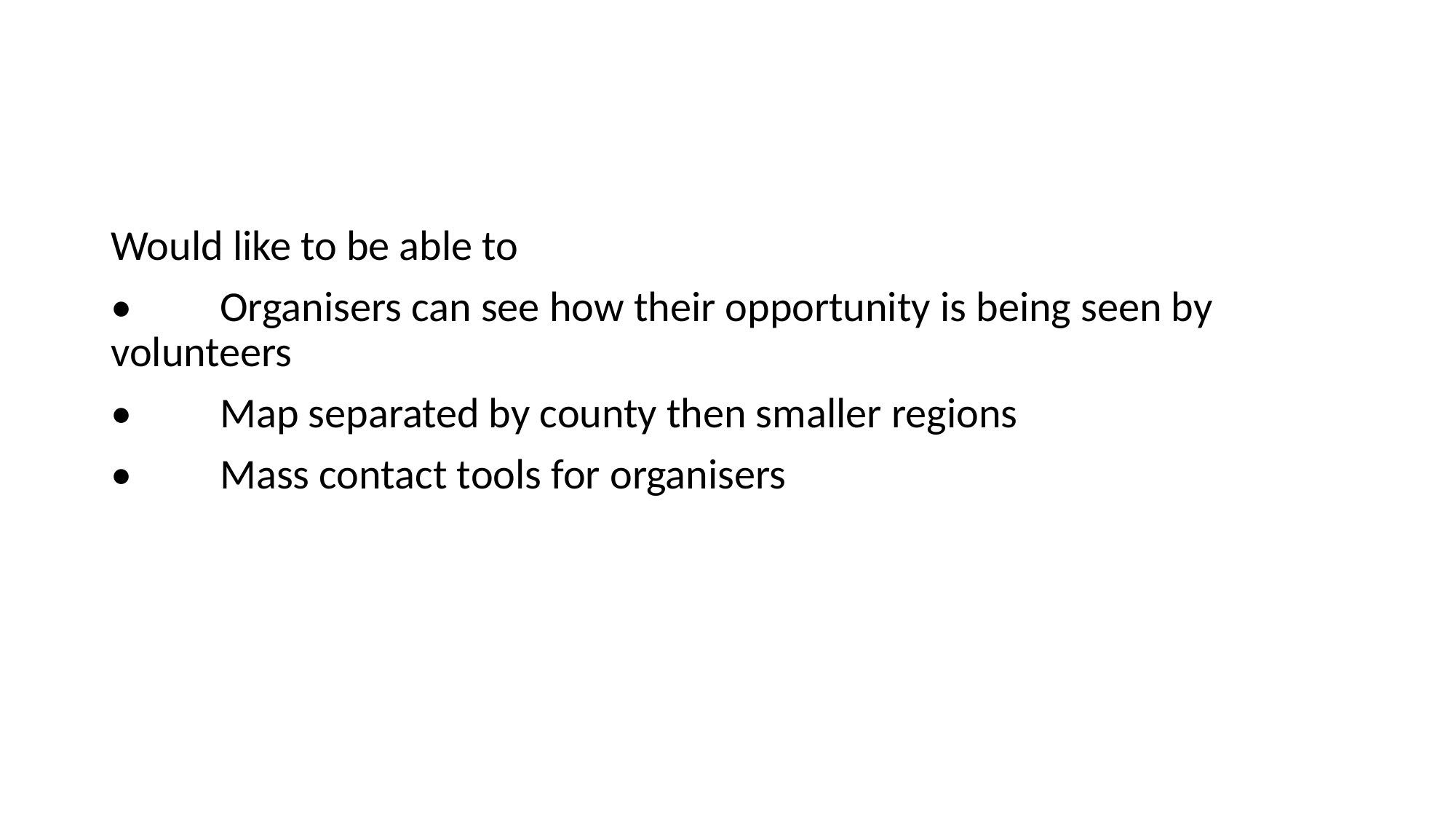

Would like to be able to
•	Organisers can see how their opportunity is being seen by 	volunteers
•	Map separated by county then smaller regions
•	Mass contact tools for organisers